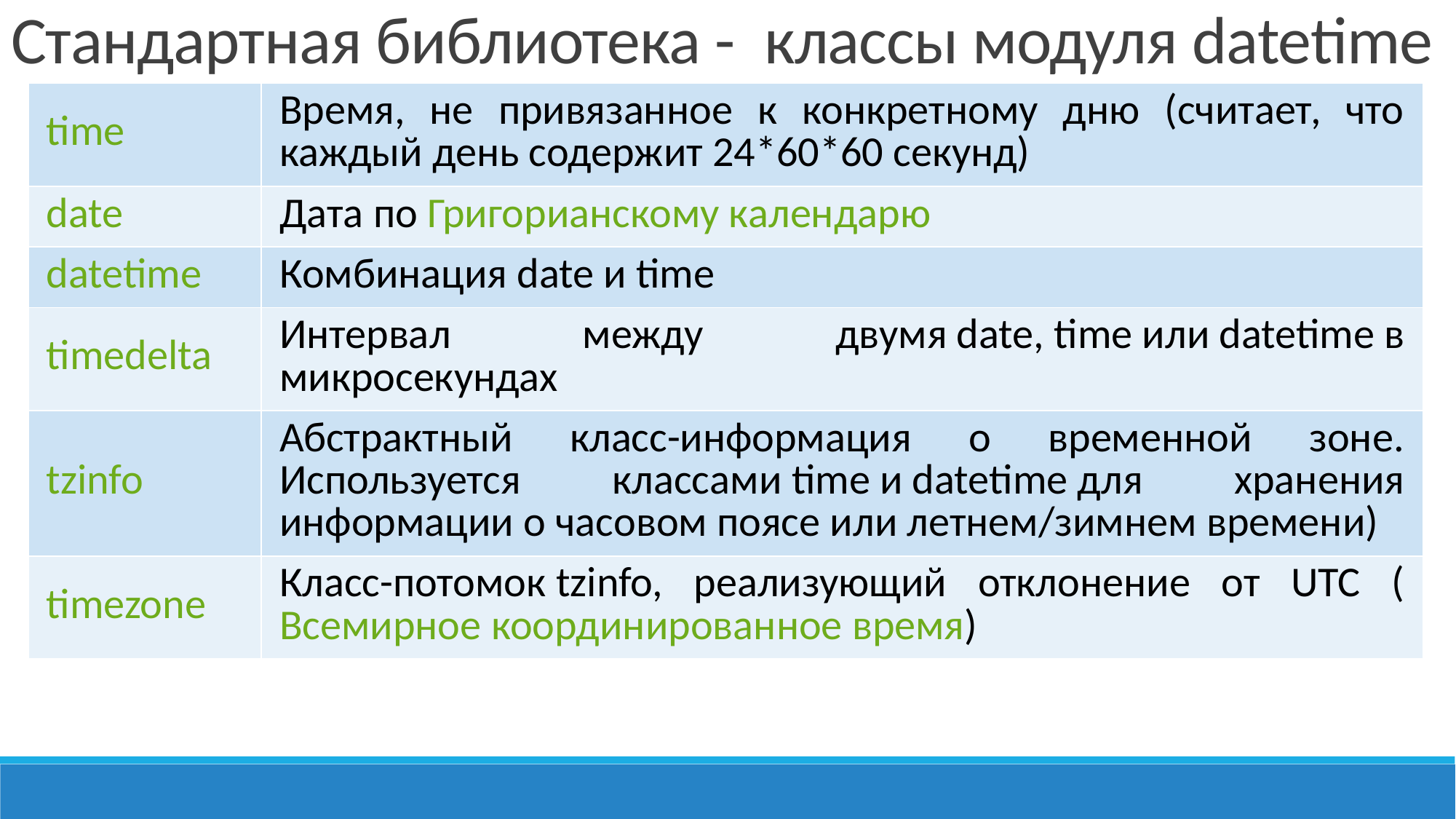

Стандартная библиотека -  классы модуля datetime
| time | Время, не привязанное к конкретному дню (считает, что каждый день содержит 24\*60\*60 секунд) |
| --- | --- |
| date | Дата по Григорианскому календарю |
| datetime | Комбинация date и time |
| timedelta | Интервал между двумя date, time или datetime в микросекундах |
| tzinfo | Абстрактный класс-информация о временной зоне. Используется классами time и datetime для хранения информации о часовом поясе или летнем/зимнем времени) |
| timezone | Класс-потомок tzinfo, реализующий отклонение от UTC (Всемирное координированное время) |